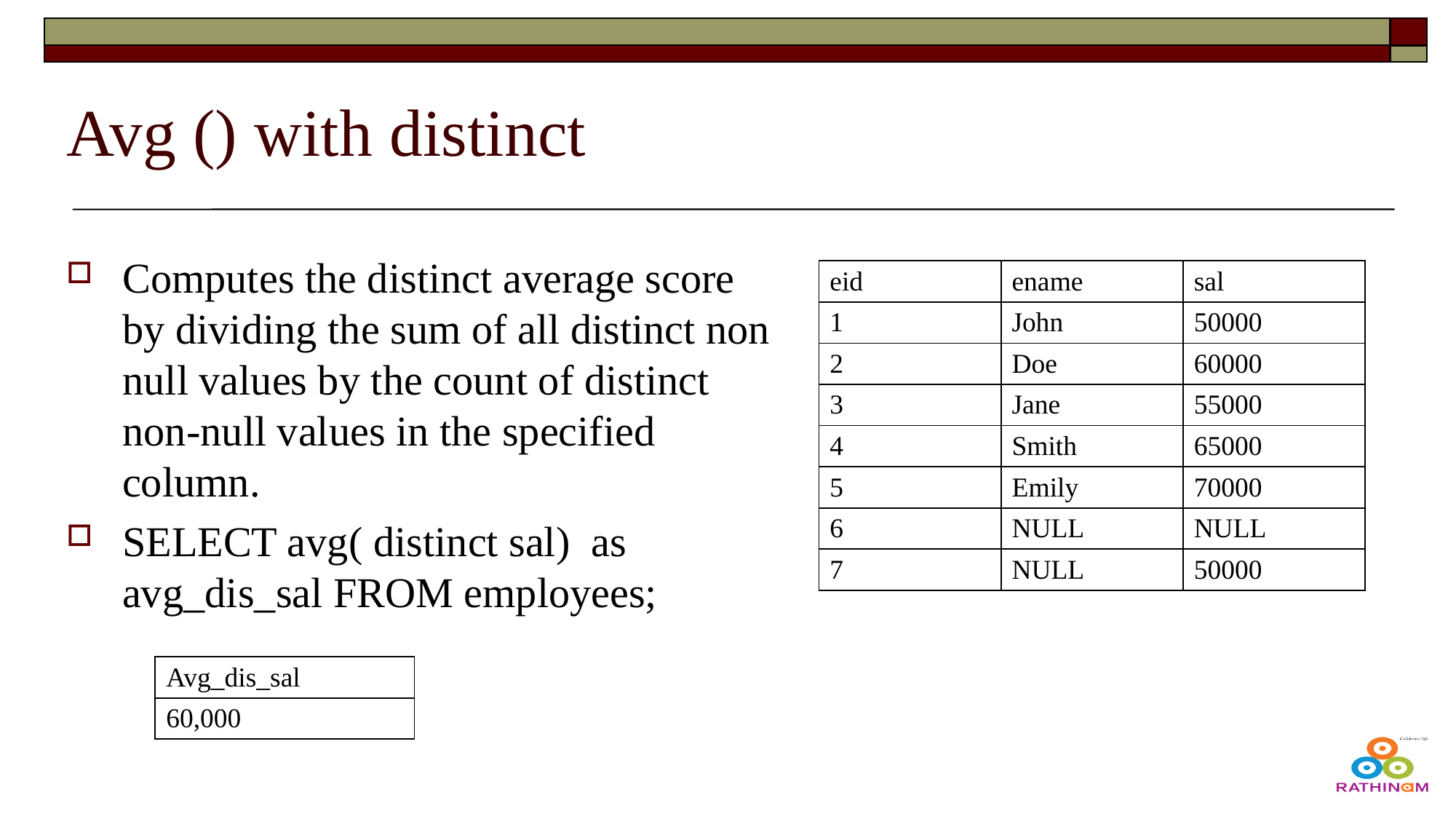

# Avg () with distinct
Computes the distinct average score by dividing the sum of all distinct non null values by the count of distinct non-null values in the specified column.
SELECT avg( distinct sal)  as avg_dis_sal FROM employees;

| eid | ename | sal |
| --- | --- | --- |
| 1 | John | 50000 |
| 2 | Doe | 60000 |
| 3 | Jane | 55000 |
| 4 | Smith | 65000 |
| 5 | Emily | 70000 |
| 6 | NULL | NULL |
| 7 | NULL | 50000 |
| Avg\_dis\_sal |
| --- |
| 60,000 |